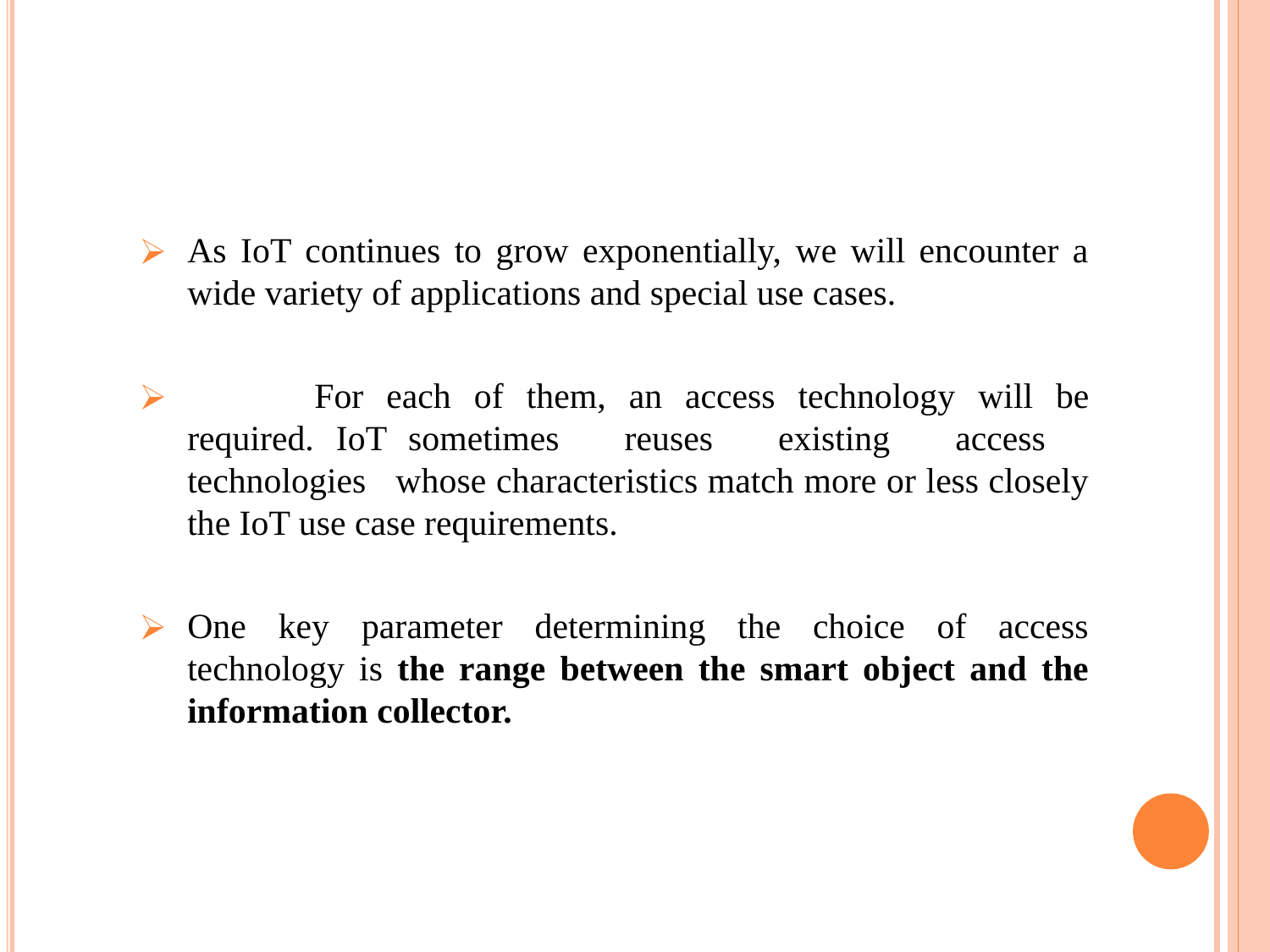

As IoT continues to grow exponentially, we will encounter a wide variety of applications and special use cases.

	For each of them, an access technology will be required. IoT sometimes   reuses   existing   access   technologies   whose characteristics match more or less closely the IoT use case requirements.

One  key  parameter  determining  the  choice  of  access technology is the range between the smart object and the information collector.